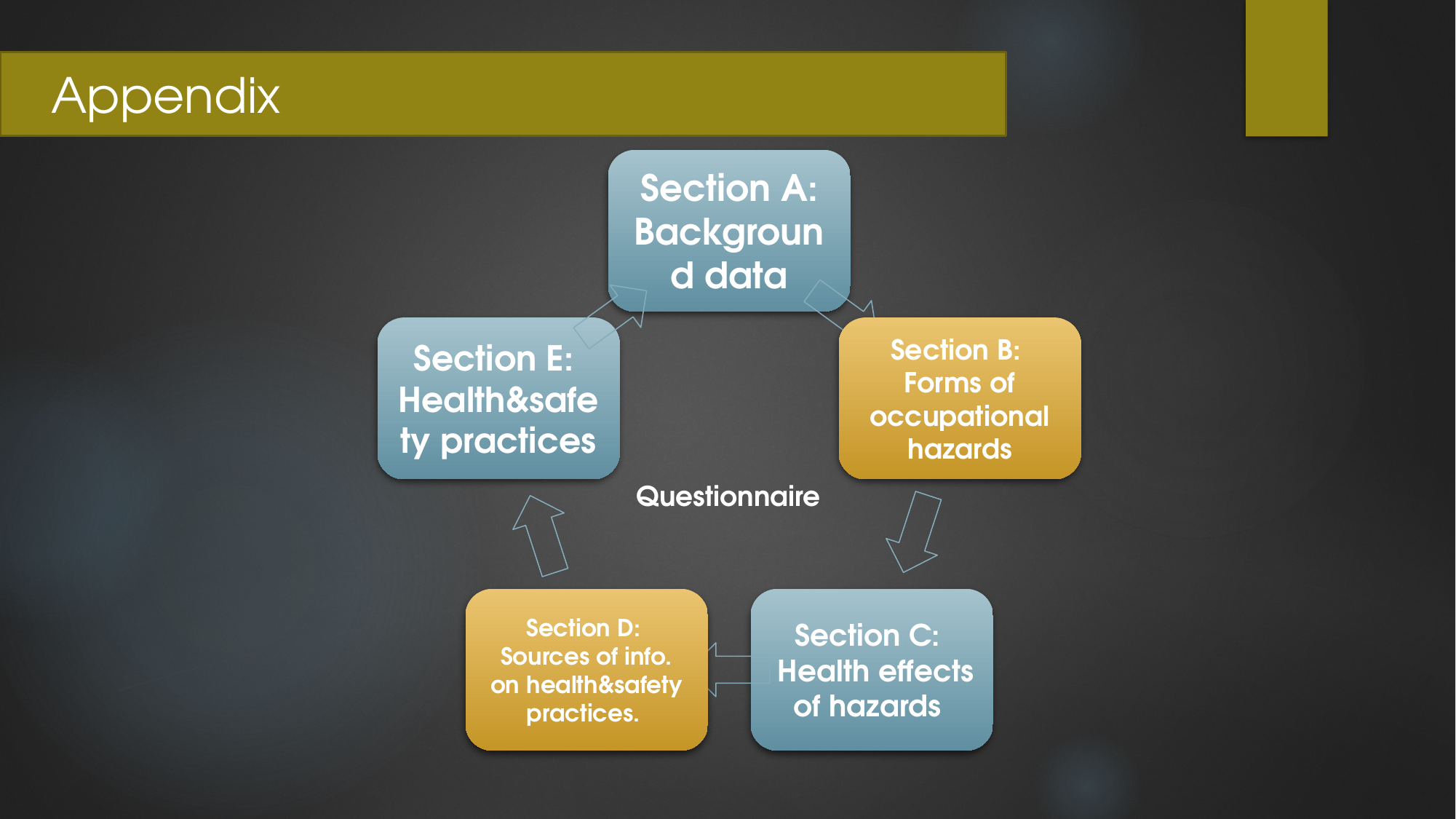

Appendix
Section A: Background data
Section B:
Forms of occupational hazards
Section C:
 Health effects of hazards
Section D:
Sources of info. on health&safety practices.
Section E:
Health&safety practices
Questionnaire